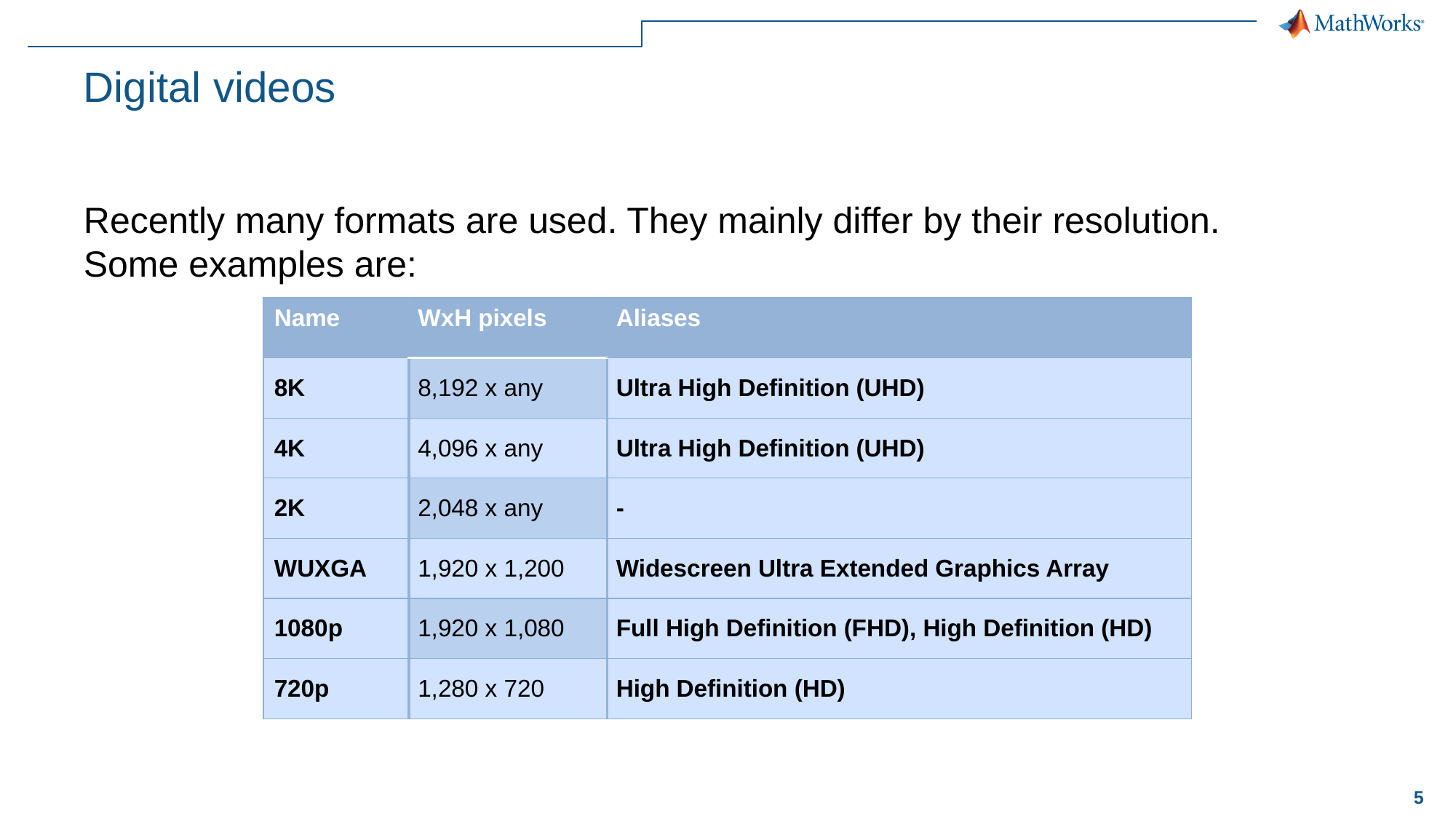

# Digital videos
Recently many formats are used. They mainly differ by their resolution.
Some examples are:
| Name | WxH pixels | Aliases |
| --- | --- | --- |
| 8K | 8,192 x any | Ultra High Definition (UHD) |
| 4K | 4,096 x any | Ultra High Definition (UHD) |
| 2K | 2,048 x any | - |
| WUXGA | 1,920 x 1,200 | Widescreen Ultra Extended Graphics Array |
| 1080p | 1,920 x 1,080 | Full High Definition (FHD), High Definition (HD) |
| 720p | 1,280 x 720 | High Definition (HD) |